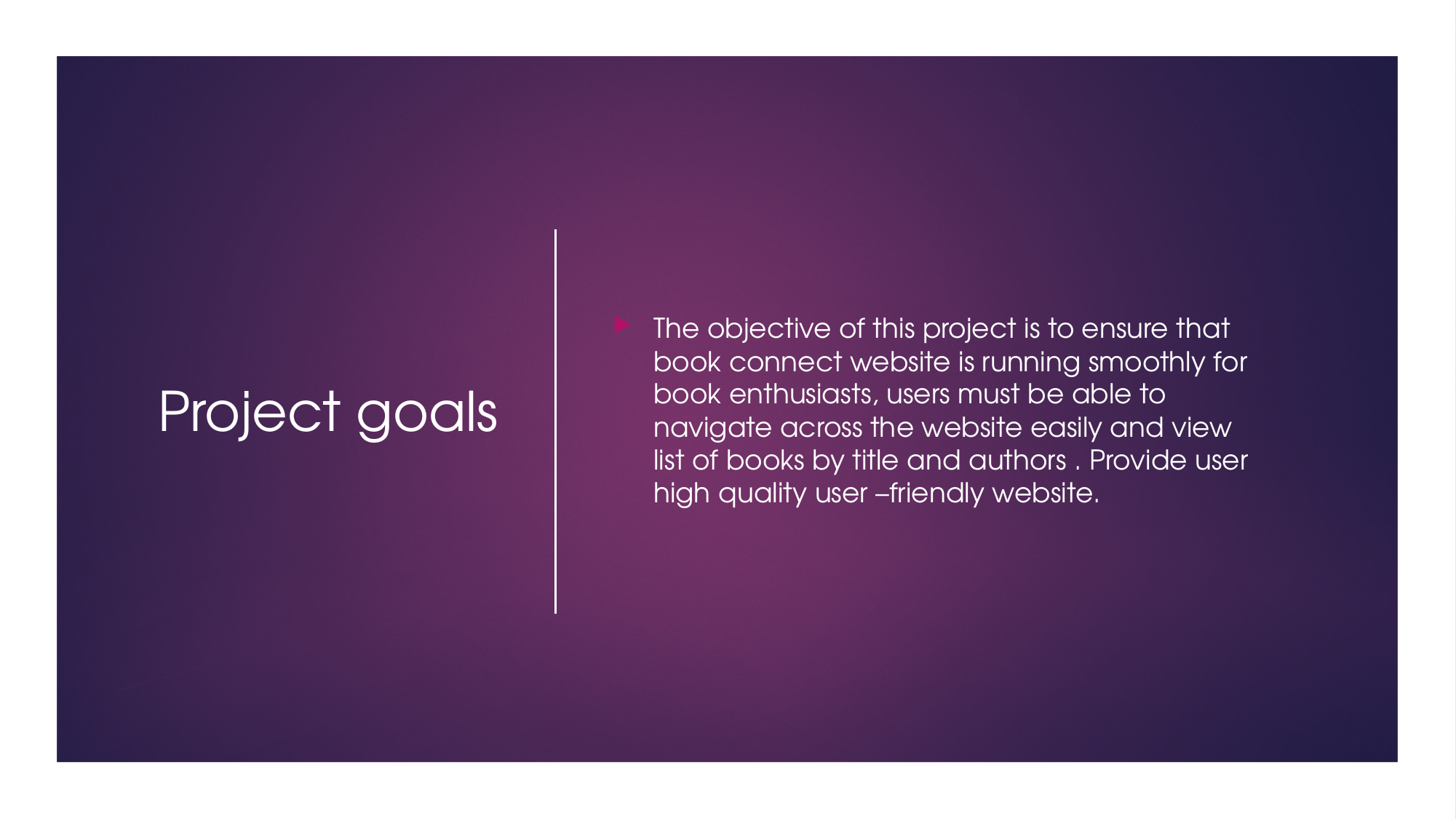

# Project goals
The objective of this project is to ensure that book connect website is running smoothly for book enthusiasts, users must be able to navigate across the website easily and view list of books by title and authors . Provide user high quality user –friendly website.